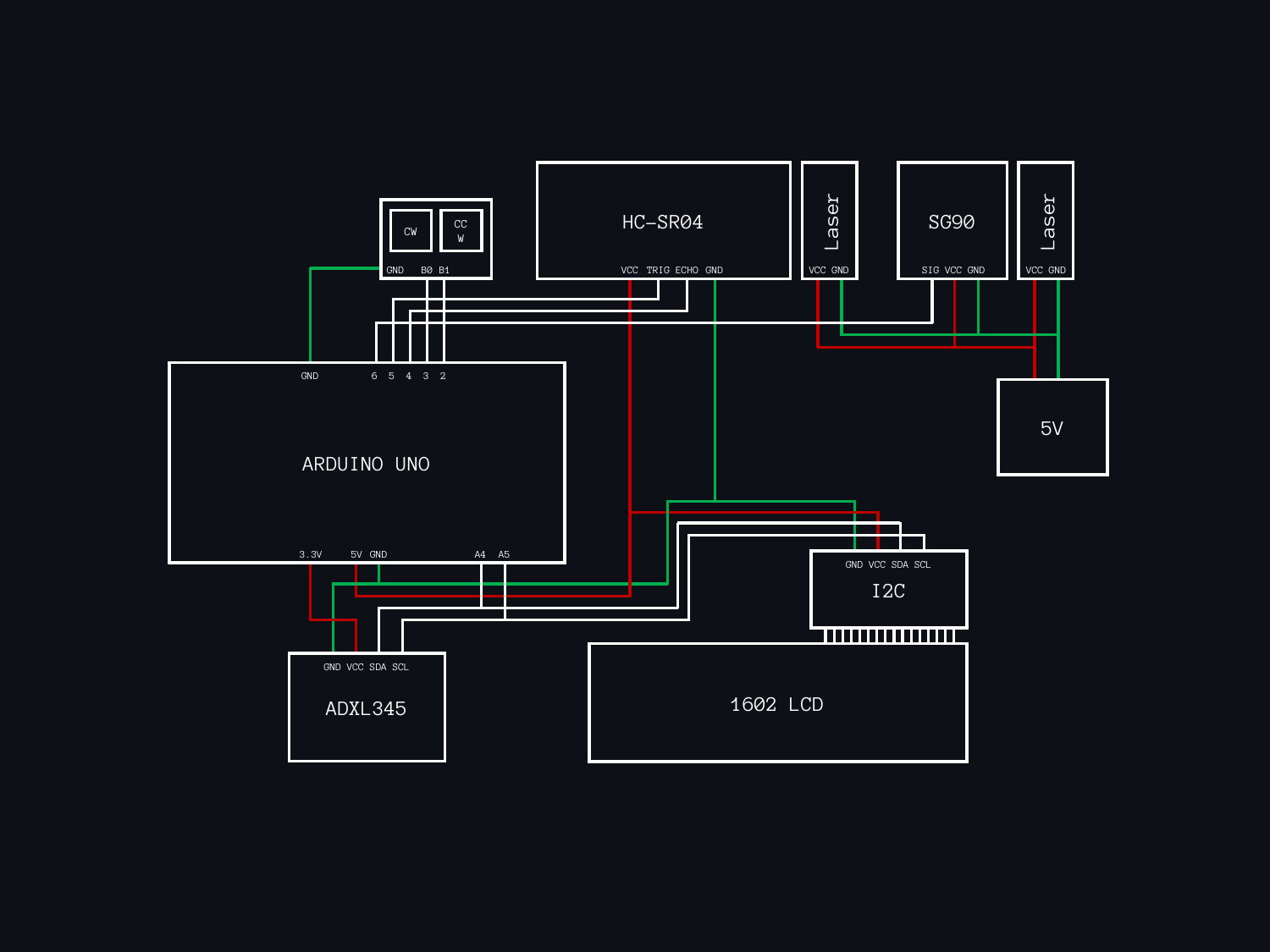

HC-SR04
SG90
Laser
Laser

CW
CCW
VCC GND
SIG VCC GND
VCC GND
GND
B0
VCC
TRIG
B1
ECHO
GND
ARDUINO UNO
GND
6  5  4  3  2
5V
3.3V
5V
GND
A4
A5
I2C
GND VCC SDA SCL
1602 LCD
ADXL345
GND VCC SDA SCL